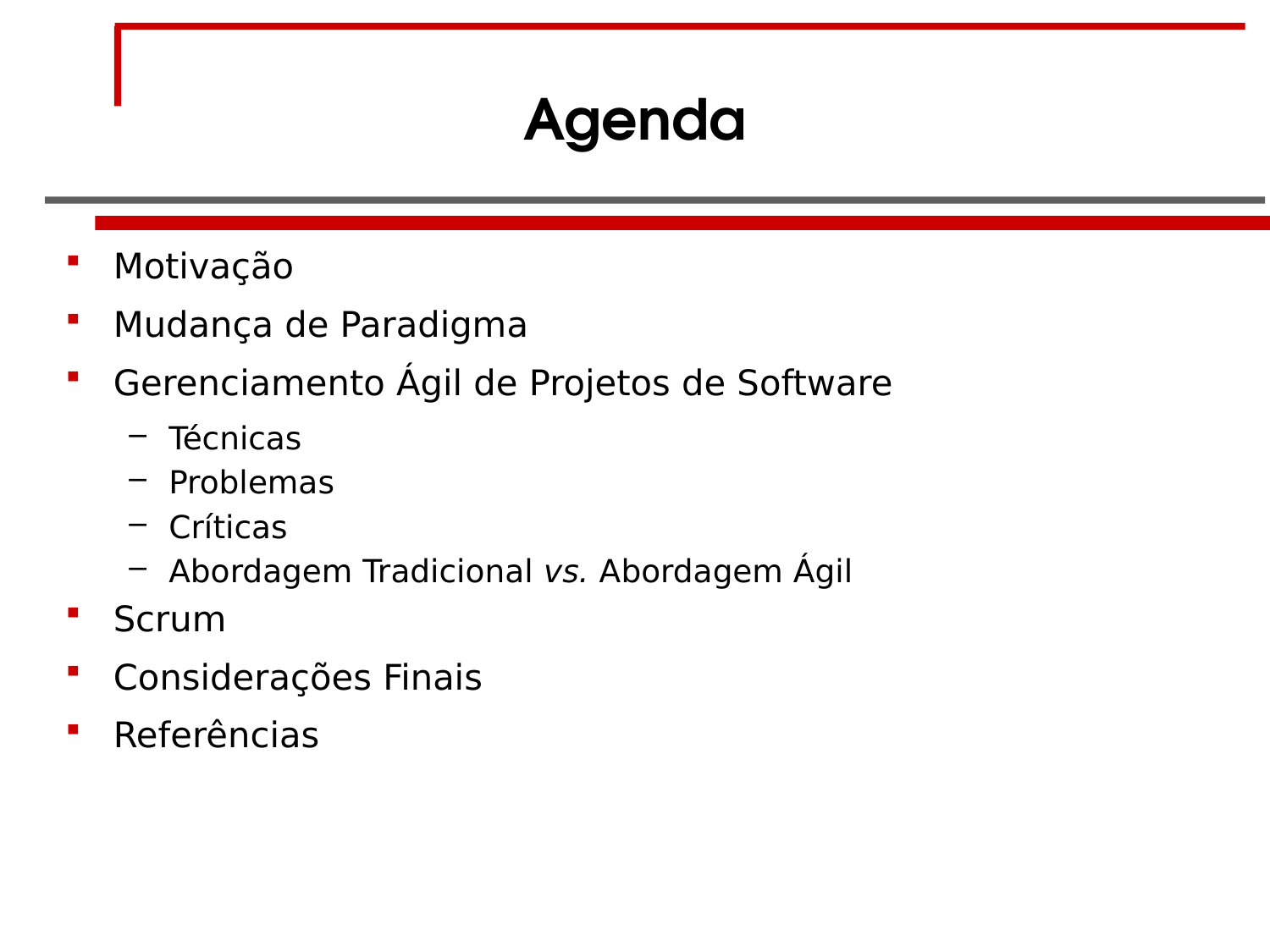

# Agenda
Motivação
Mudança de Paradigma
Gerenciamento Ágil de Projetos de Software
Técnicas
Problemas
Críticas
Abordagem Tradicional vs. Abordagem Ágil
Scrum
Considerações Finais
Referências

2 / 61